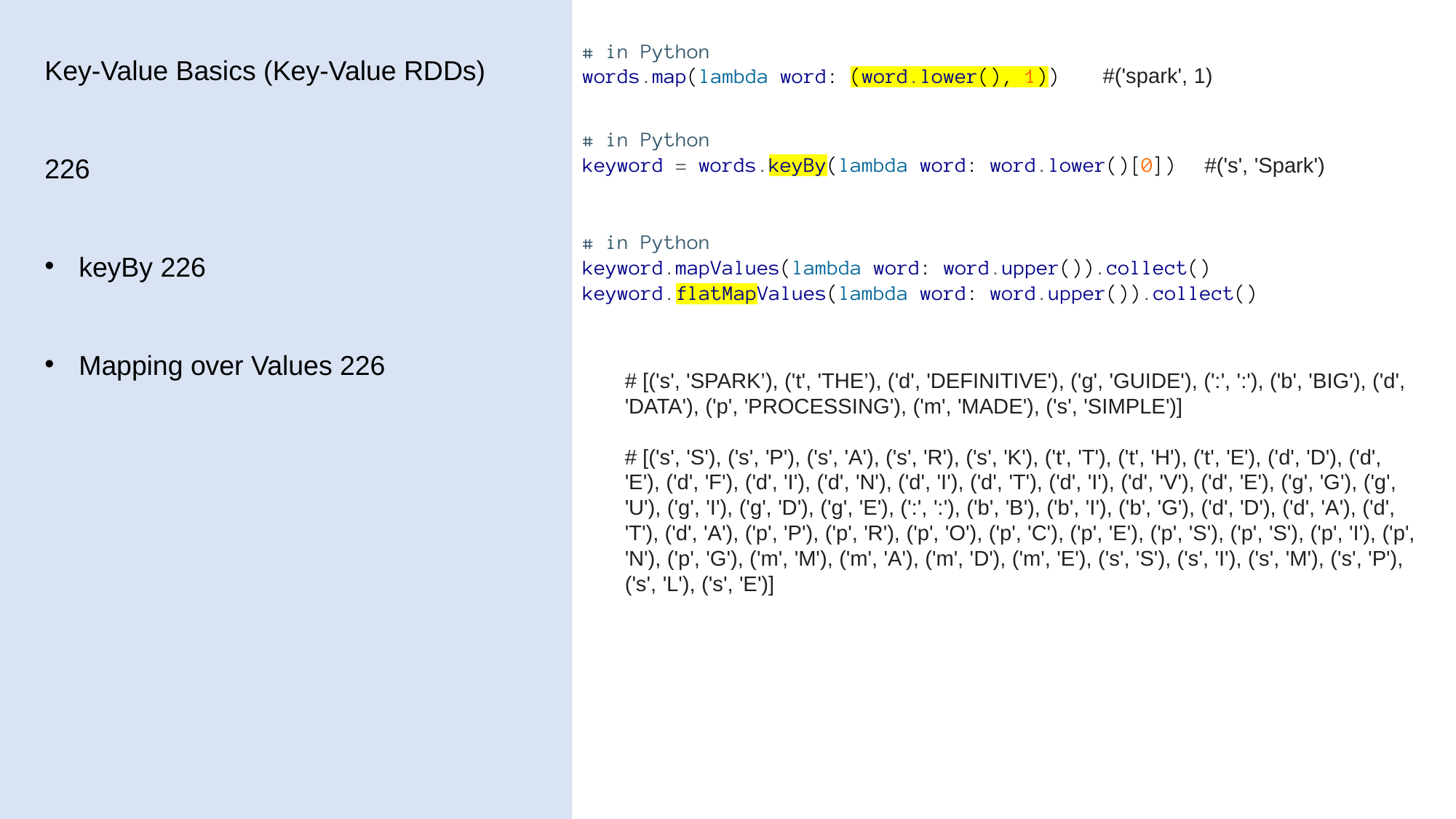

Key-Value Basics (Key-Value RDDs) 226
keyBy 226
Mapping over Values 226
# in Python
words.map(lambda word: (word.lower(), 1))
#('spark', 1)
# in Python
keyword = words.keyBy(lambda word: word.lower()[0])
#('s', 'Spark')
# in Python
keyword.mapValues(lambda word: word.upper()).collect()
keyword.flatMapValues(lambda word: word.upper()).collect()
# [('s', 'SPARK’), ('t', 'THE’), ('d', 'DEFINITIVE'), ('g', 'GUIDE'), (':', ':'), ('b', 'BIG'), ('d', 'DATA'), ('p', 'PROCESSING'), ('m', 'MADE'), ('s', 'SIMPLE')]
# [('s', 'S'), ('s', 'P'), ('s', 'A'), ('s', 'R'), ('s', 'K'), ('t', 'T'), ('t', 'H'), ('t', 'E'), ('d', 'D'), ('d', 'E'), ('d', 'F'), ('d', 'I'), ('d', 'N'), ('d', 'I'), ('d', 'T'), ('d', 'I'), ('d', 'V'), ('d', 'E'), ('g', 'G'), ('g', 'U'), ('g', 'I'), ('g', 'D'), ('g', 'E'), (':', ':'), ('b', 'B'), ('b', 'I'), ('b', 'G'), ('d', 'D'), ('d', 'A'), ('d', 'T'), ('d', 'A'), ('p', 'P'), ('p', 'R'), ('p', 'O'), ('p', 'C'), ('p', 'E'), ('p', 'S'), ('p', 'S'), ('p', 'I'), ('p', 'N'), ('p', 'G'), ('m', 'M'), ('m', 'A'), ('m', 'D'), ('m', 'E'), ('s', 'S'), ('s', 'I'), ('s', 'M'), ('s', 'P'), ('s', 'L'), ('s', 'E')]